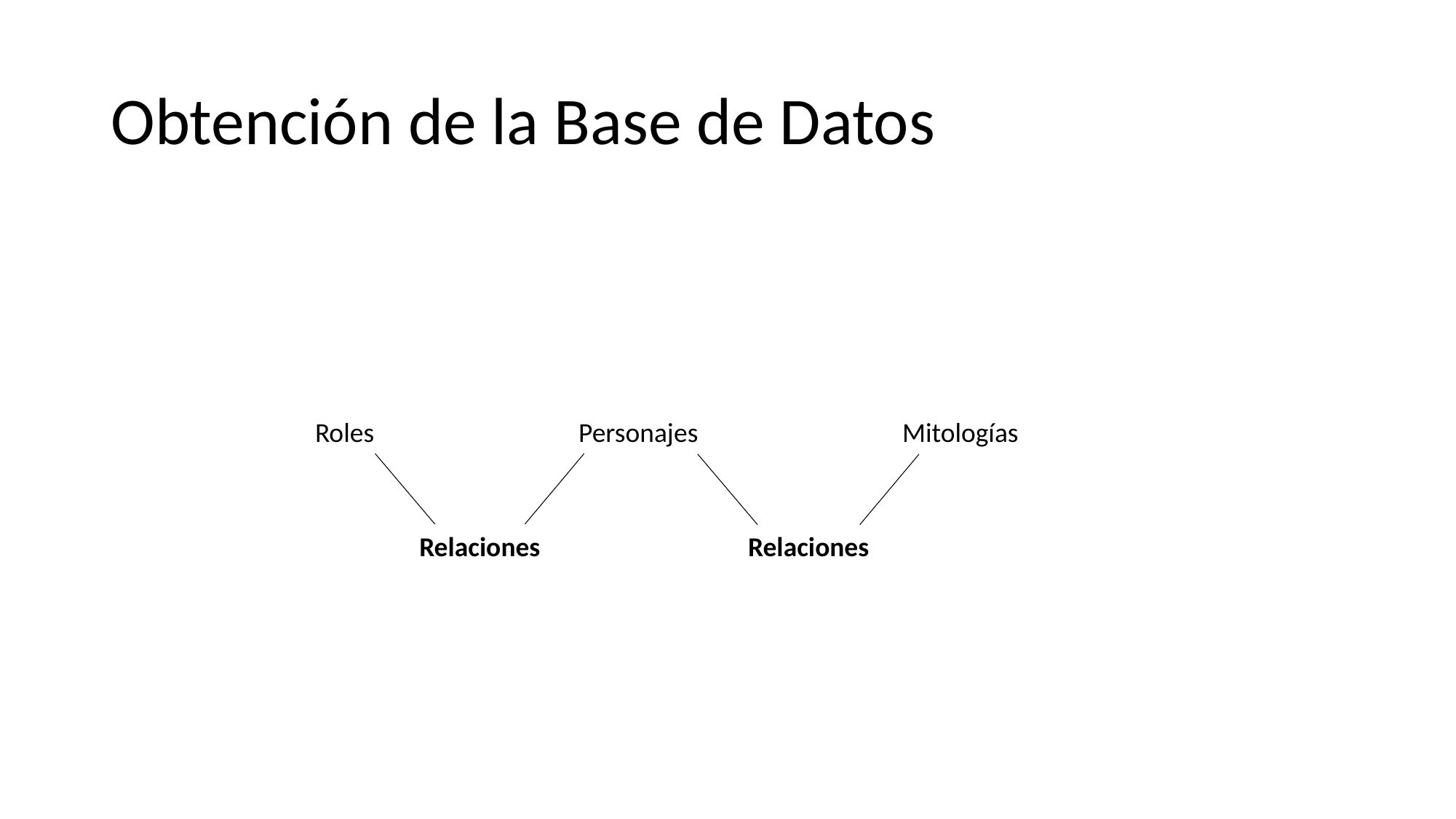

# Obtención de la Base de Datos
Roles
Personajes
Mitologías
Relaciones
Relaciones